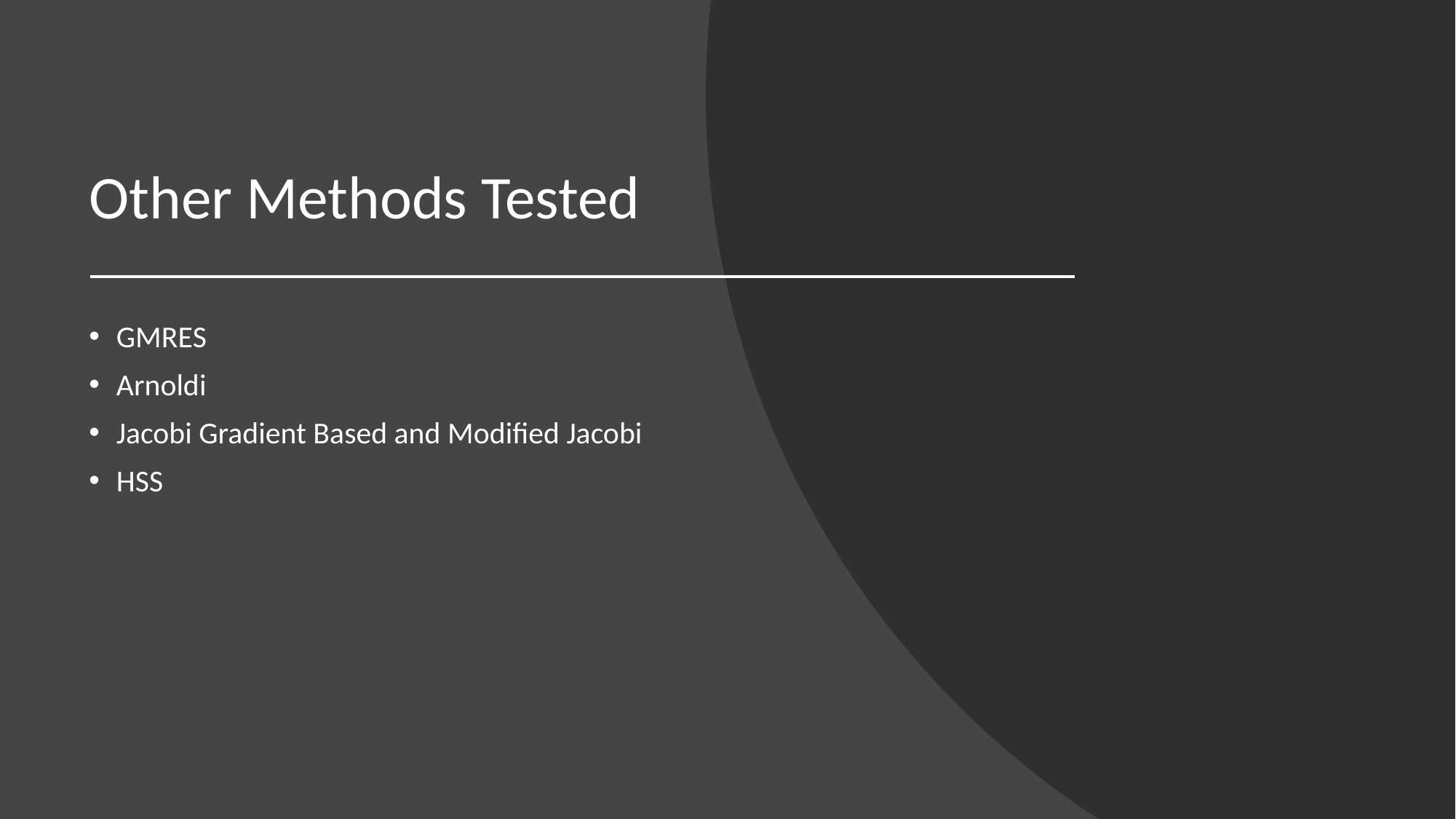

# Other Methods Tested
GMRES
Arnoldi
Jacobi Gradient Based and Modified Jacobi
HSS